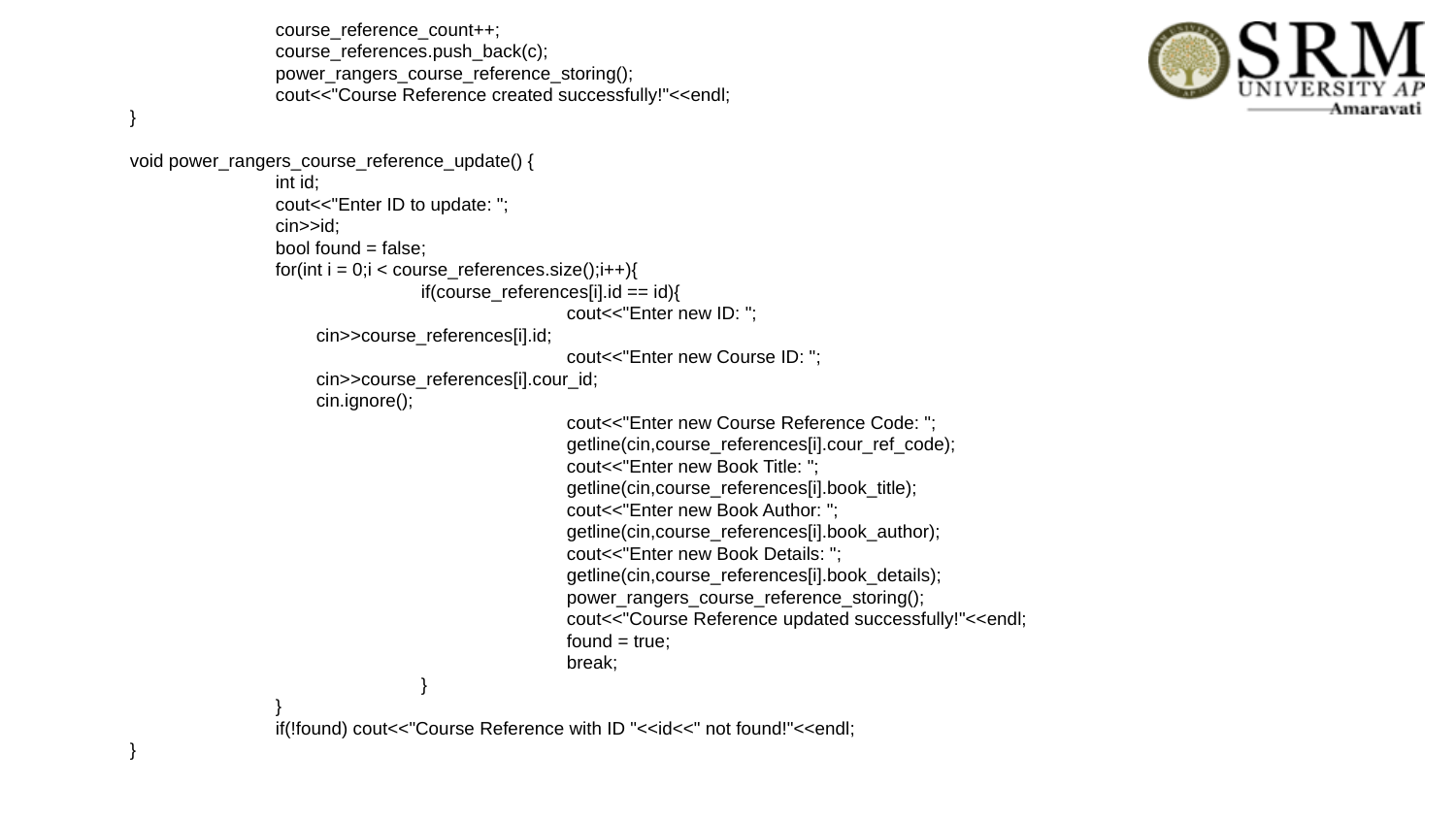

course_reference_count++;
	course_references.push_back(c);
	power_rangers_course_reference_storing();
	cout<<"Course Reference created successfully!"<<endl;
}

void power_rangers_course_reference_update() {
	int id;
	cout<<"Enter ID to update: ";
	cin>>id;
	bool found = false;
	for(int i = 0;i < course_references.size();i++){
		if(course_references[i].id == id){
			cout<<"Enter new ID: ";
	        cin>>course_references[i].id;
			cout<<"Enter new Course ID: ";
	        cin>>course_references[i].cour_id;
	        cin.ignore();
			cout<<"Enter new Course Reference Code: ";
			getline(cin,course_references[i].cour_ref_code);
			cout<<"Enter new Book Title: ";
			getline(cin,course_references[i].book_title);
			cout<<"Enter new Book Author: ";
			getline(cin,course_references[i].book_author);
			cout<<"Enter new Book Details: ";
			getline(cin,course_references[i].book_details);
		 	power_rangers_course_reference_storing();
			cout<<"Course Reference updated successfully!"<<endl;
			found = true;
			break;
		}
	}
	if(!found) cout<<"Course Reference with ID "<<id<<" not found!"<<endl;
}